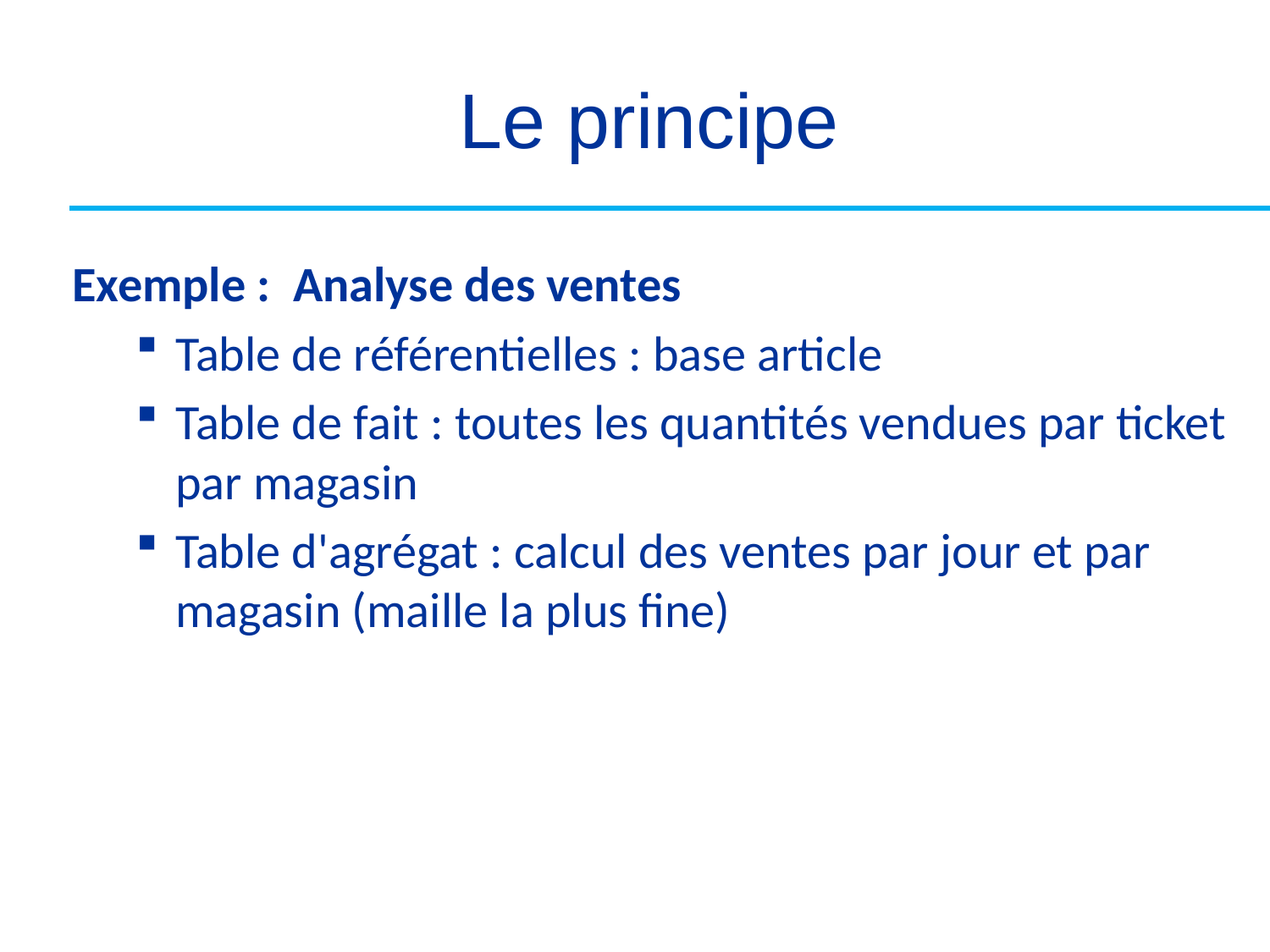

# Le principe
Exemple :  Analyse des ventes
Table de référentielles : base article
Table de fait : toutes les quantités vendues par ticket par magasin
Table d'agrégat : calcul des ventes par jour et par magasin (maille la plus fine)